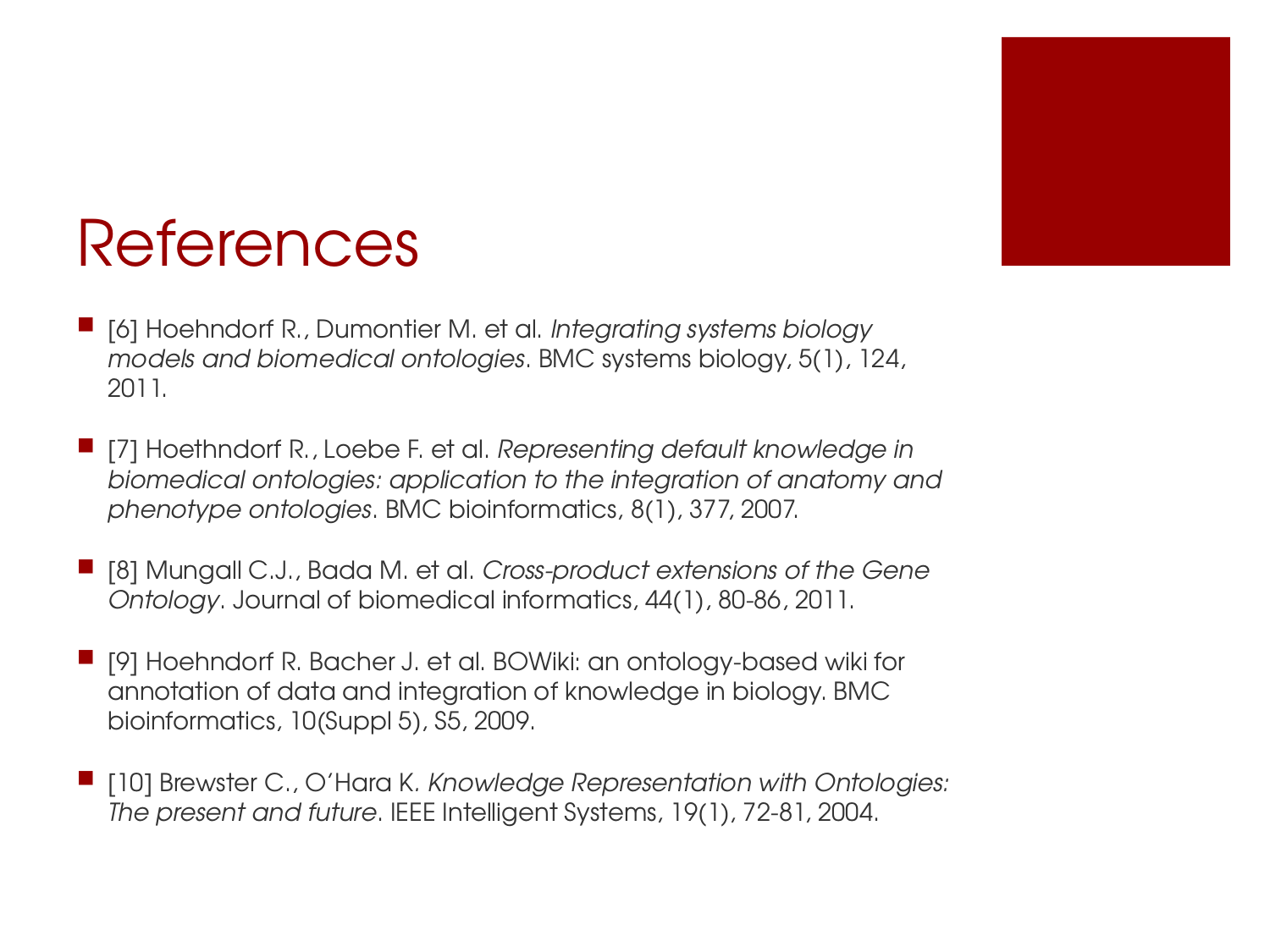

# References
[6] Hoehndorf R., Dumontier M. et al. Integrating systems biology models and biomedical ontologies. BMC systems biology, 5(1), 124, 2011.
[7] Hoethndorf R., Loebe F. et al. Representing default knowledge in biomedical ontologies: application to the integration of anatomy and phenotype ontologies. BMC bioinformatics, 8(1), 377, 2007.
[8] Mungall C.J., Bada M. et al. Cross-product extensions of the Gene Ontology. Journal of biomedical informatics, 44(1), 80-86, 2011.
[9] Hoehndorf R. Bacher J. et al. BOWiki: an ontology-based wiki for annotation of data and integration of knowledge in biology. BMC bioinformatics, 10(Suppl 5), S5, 2009.
[10] Brewster C., O’Hara K. Knowledge Representation with Ontologies: The present and future. IEEE Intelligent Systems, 19(1), 72-81, 2004.